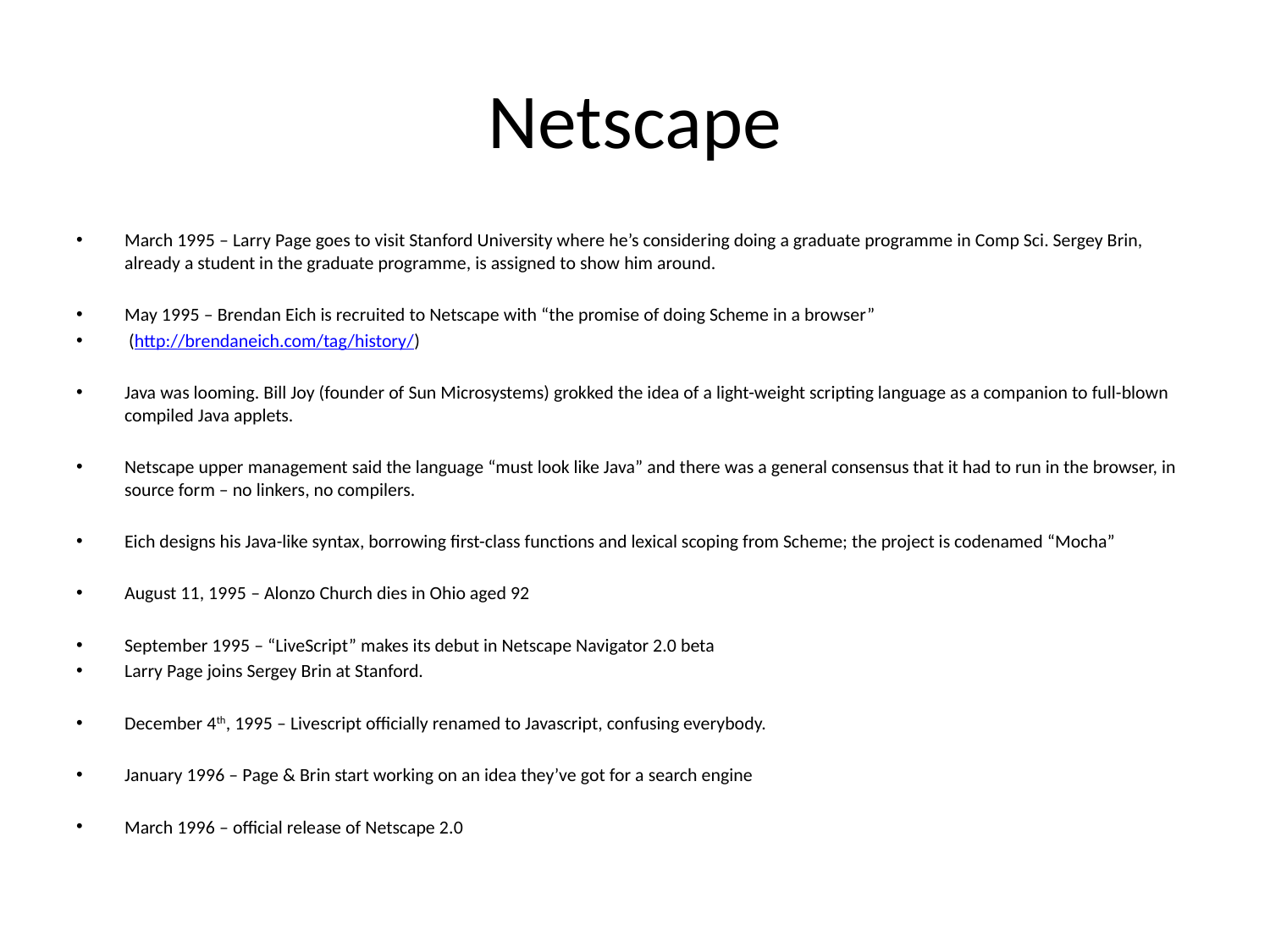

# Netscape
March 1995 – Larry Page goes to visit Stanford University where he’s considering doing a graduate programme in Comp Sci. Sergey Brin, already a student in the graduate programme, is assigned to show him around.

May 1995 – Brendan Eich is recruited to Netscape with “the promise of doing Scheme in a browser”
 (http://brendaneich.com/tag/history/)

Java was looming. Bill Joy (founder of Sun Microsystems) grokked the idea of a light-weight scripting language as a companion to full-blown compiled Java applets.

Netscape upper management said the language “must look like Java” and there was a general consensus that it had to run in the browser, in source form – no linkers, no compilers.

Eich designs his Java-like syntax, borrowing first-class functions and lexical scoping from Scheme; the project is codenamed “Mocha”

August 11, 1995 – Alonzo Church dies in Ohio aged 92

September 1995 – “LiveScript” makes its debut in Netscape Navigator 2.0 beta
Larry Page joins Sergey Brin at Stanford.

December 4th, 1995 – Livescript officially renamed to Javascript, confusing everybody.

January 1996 – Page & Brin start working on an idea they’ve got for a search engine

March 1996 – official release of Netscape 2.0